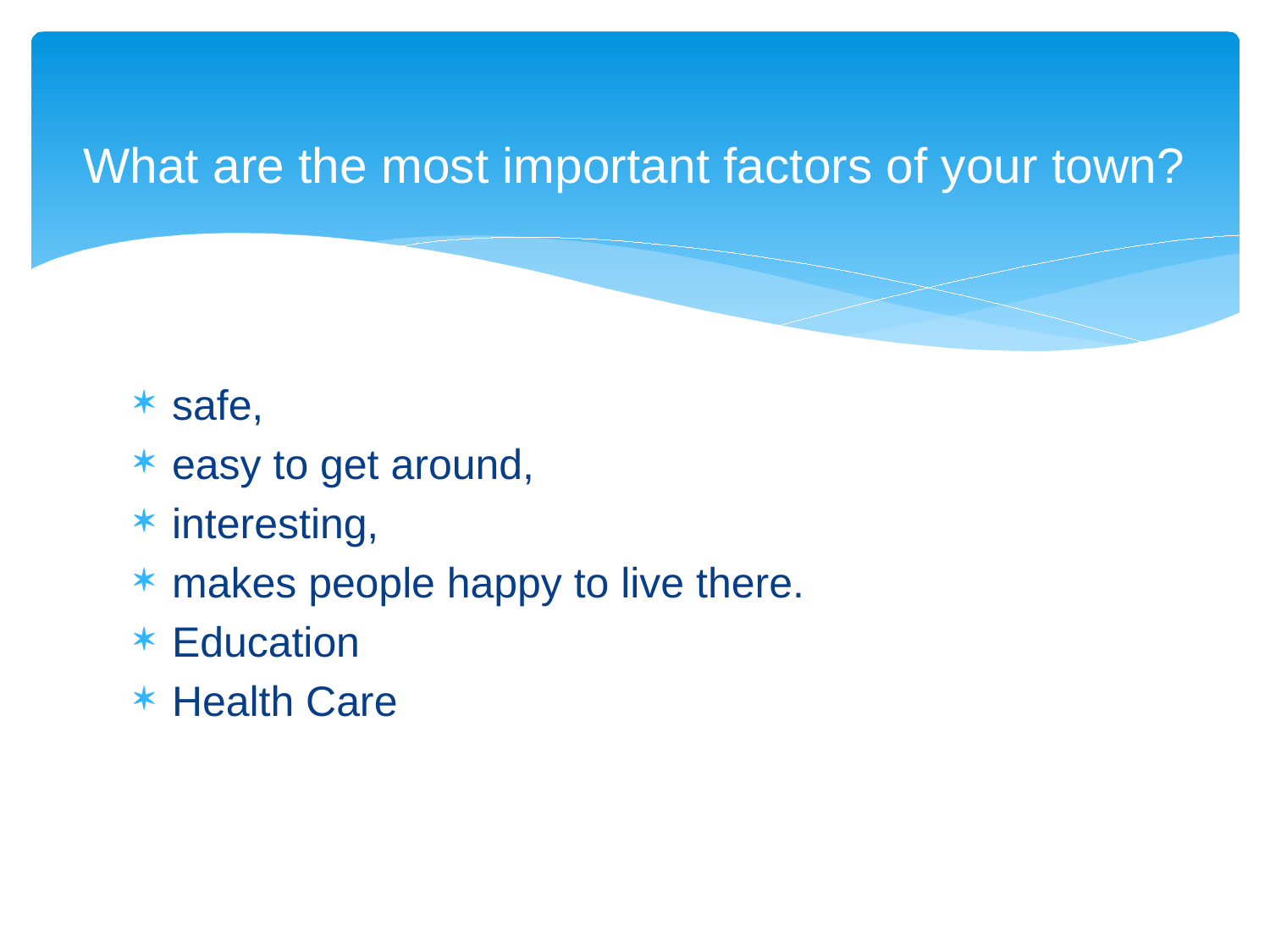

# What are the most important factors of your town?
safe,
easy to get around,
interesting,
makes people happy to live there.
Education
Health Care